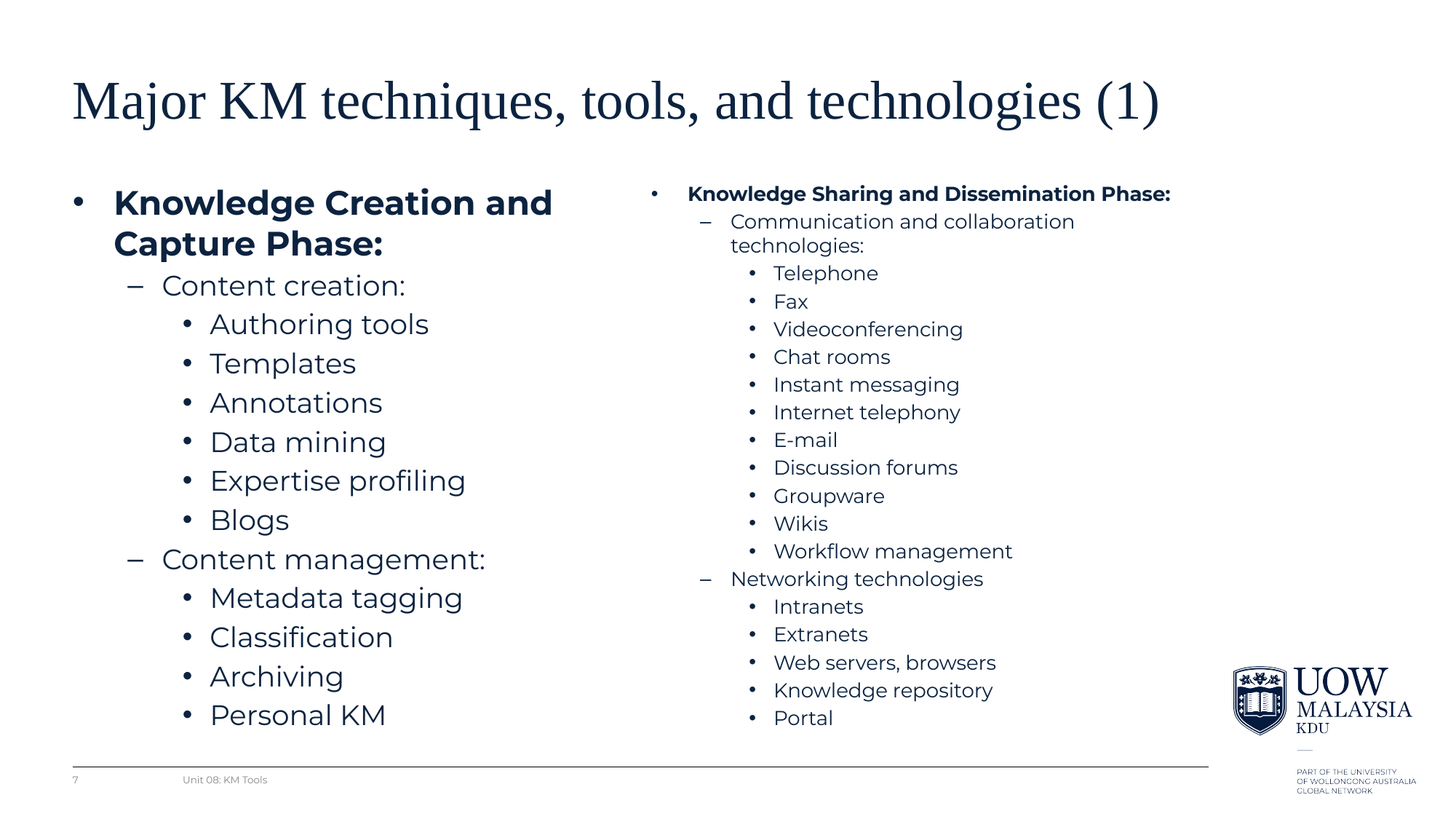

# Major KM techniques, tools, and technologies (1)
Knowledge Creation and Capture Phase:
Content creation:
Authoring tools
Templates
Annotations
Data mining
Expertise profiling
Blogs
Content management:
Metadata tagging
Classification
Archiving
Personal KM
Knowledge Sharing and Dissemination Phase:
Communication and collaboration technologies:
Telephone
Fax
Videoconferencing
Chat rooms
Instant messaging
Internet telephony
E-mail
Discussion forums
Groupware
Wikis
Workflow management
Networking technologies
Intranets
Extranets
Web servers, browsers
Knowledge repository
Portal
7
Unit 08: KM Tools